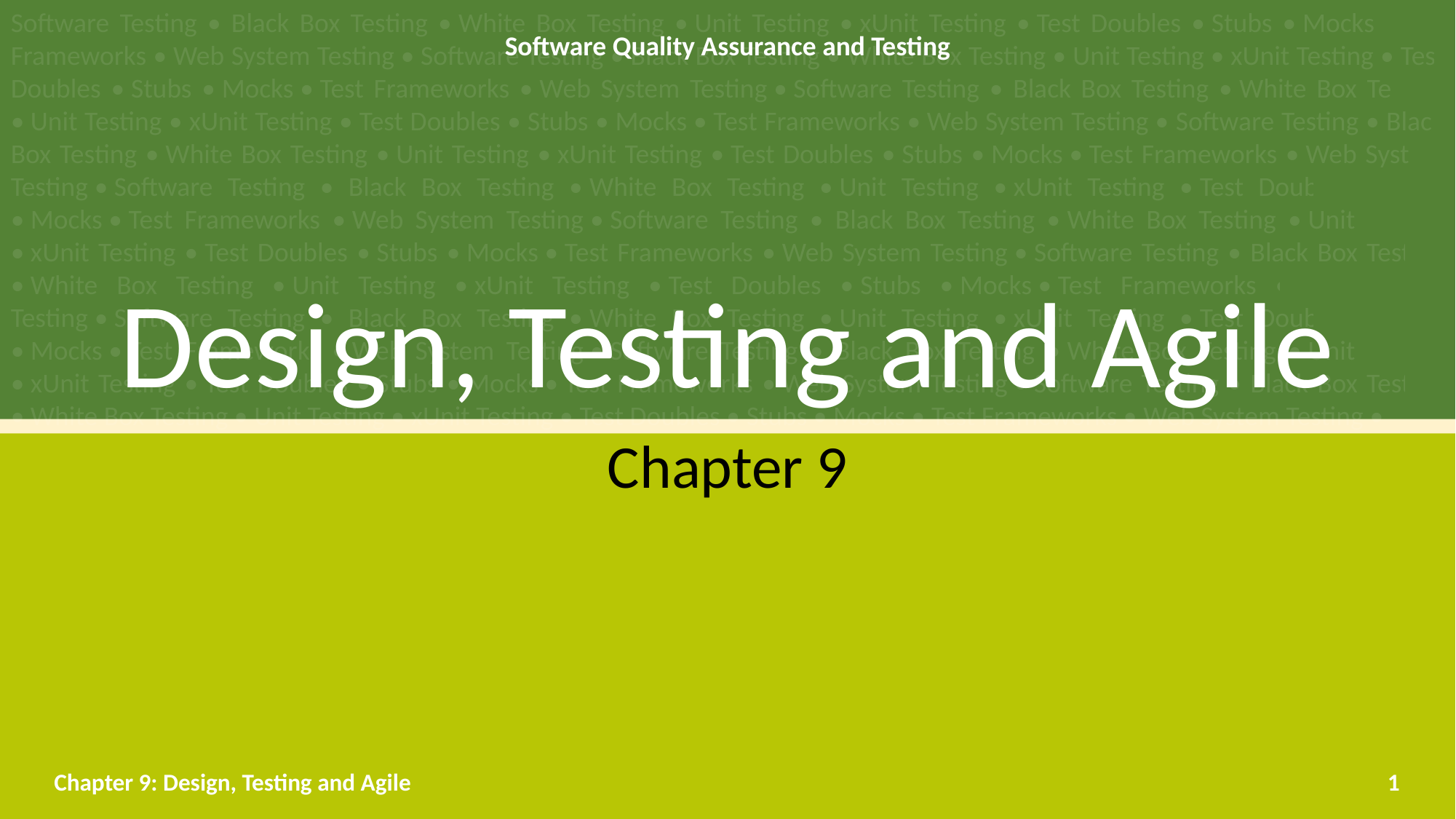

# Design, Testing and Agile
Chapter 9
Chapter 9: Design, Testing and Agile
1